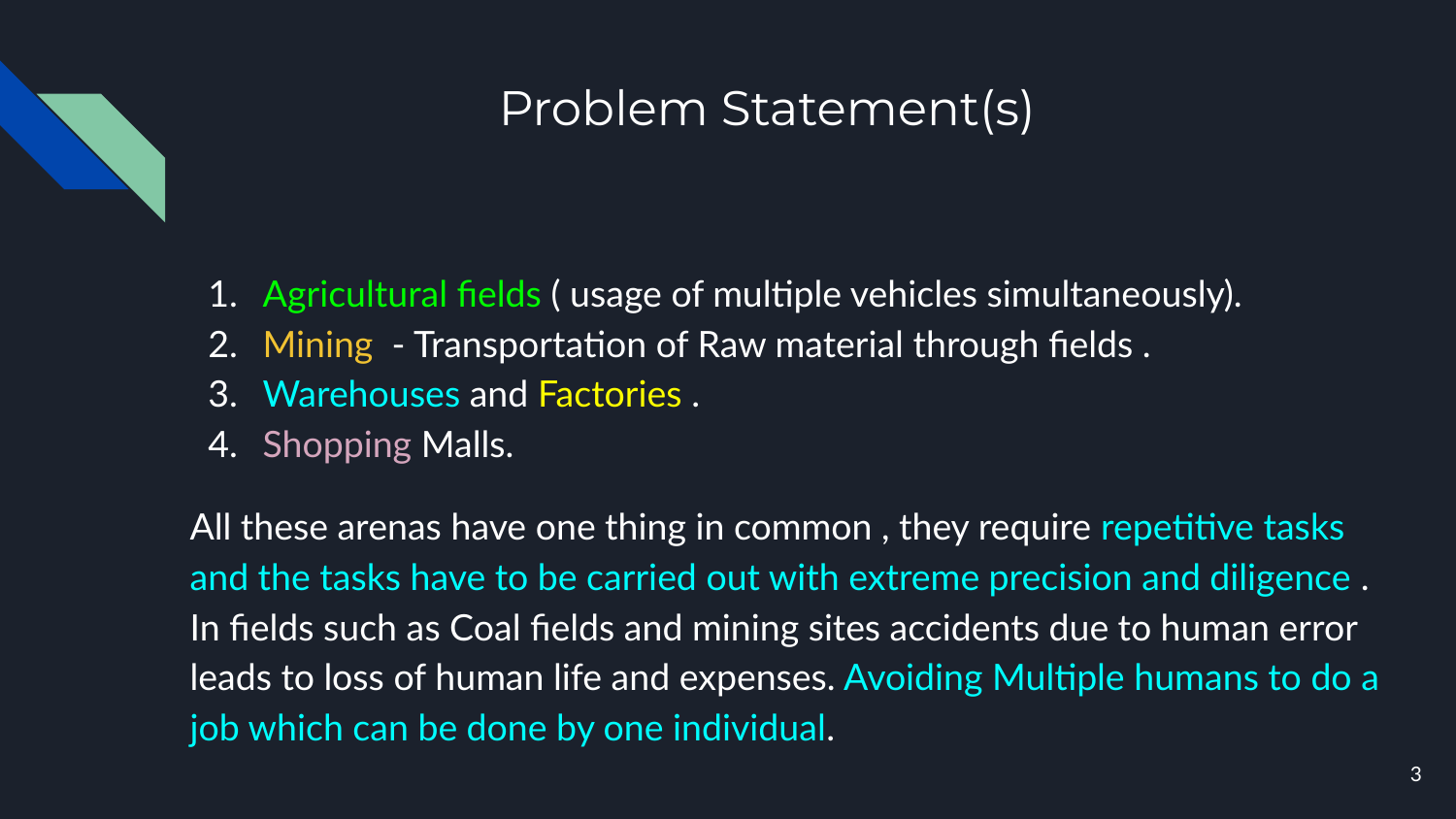

# Problem Statement(s)
Agricultural fields ( usage of multiple vehicles simultaneously).
Mining  - Transportation of Raw material through fields .
Warehouses and Factories .
Shopping Malls.
All these arenas have one thing in common , they require repetitive tasks and the tasks have to be carried out with extreme precision and diligence . In fields such as Coal fields and mining sites accidents due to human error leads to loss of human life and expenses. Avoiding Multiple humans to do a job which can be done by one individual.
3